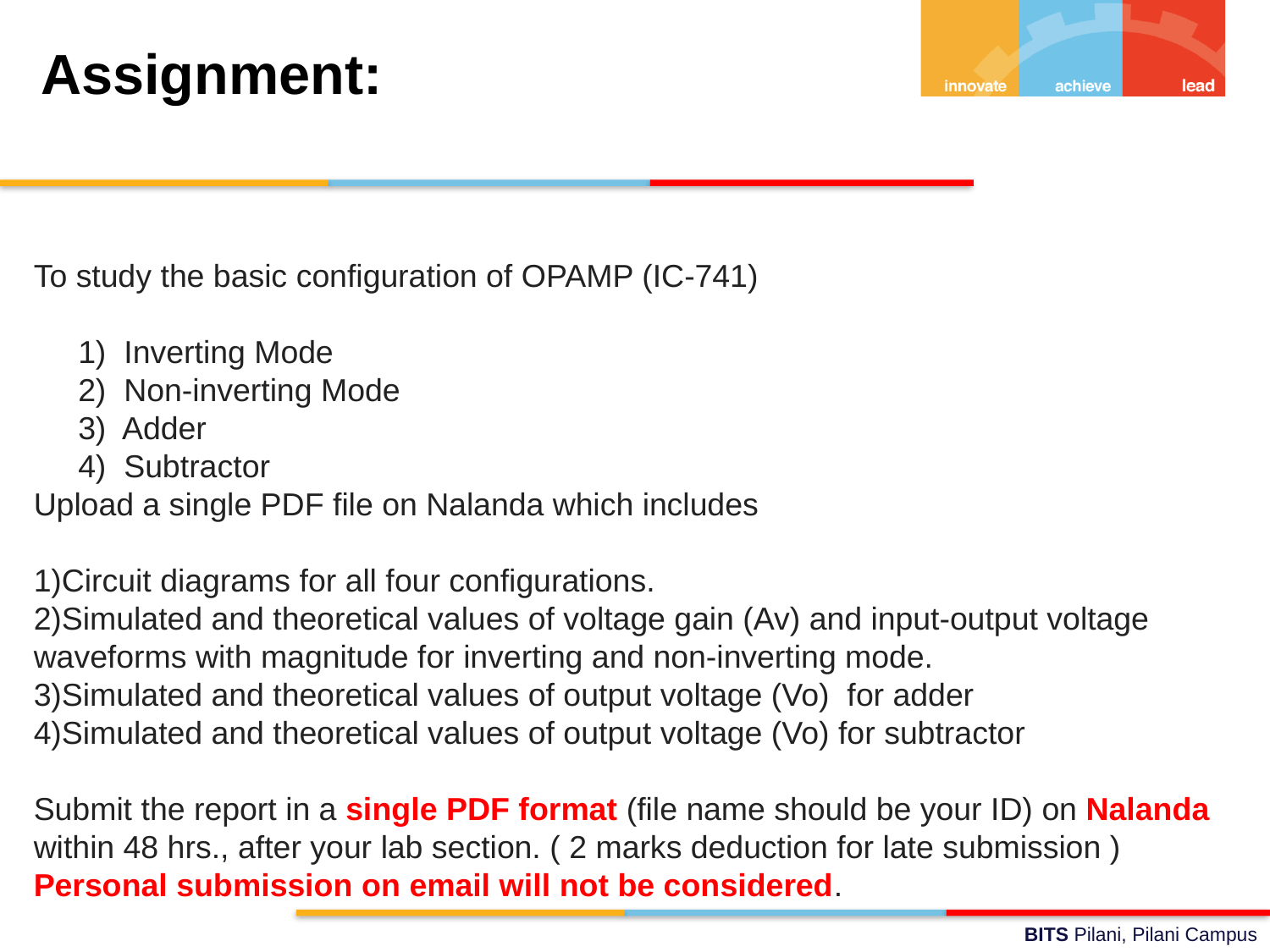

# Assignment:

To study the basic configuration of OPAMP (IC-741)

     1)  Inverting Mode
     2)  Non-inverting Mode
     3)  Adder
     4)  Subtractor
Upload a single PDF file on Nalanda which includes

1)Circuit diagrams for all four configurations.
2)Simulated and theoretical values of voltage gain (Av) and input-output voltage waveforms with magnitude for inverting and non-inverting mode.
3)Simulated and theoretical values of output voltage (Vo)  for adder
4)Simulated and theoretical values of output voltage (Vo) for subtractor

Submit the report in a single PDF format (file name should be your ID) on Nalanda within 48 hrs., after your lab section. ( 2 marks deduction for late submission ) Personal submission on email will not be considered.